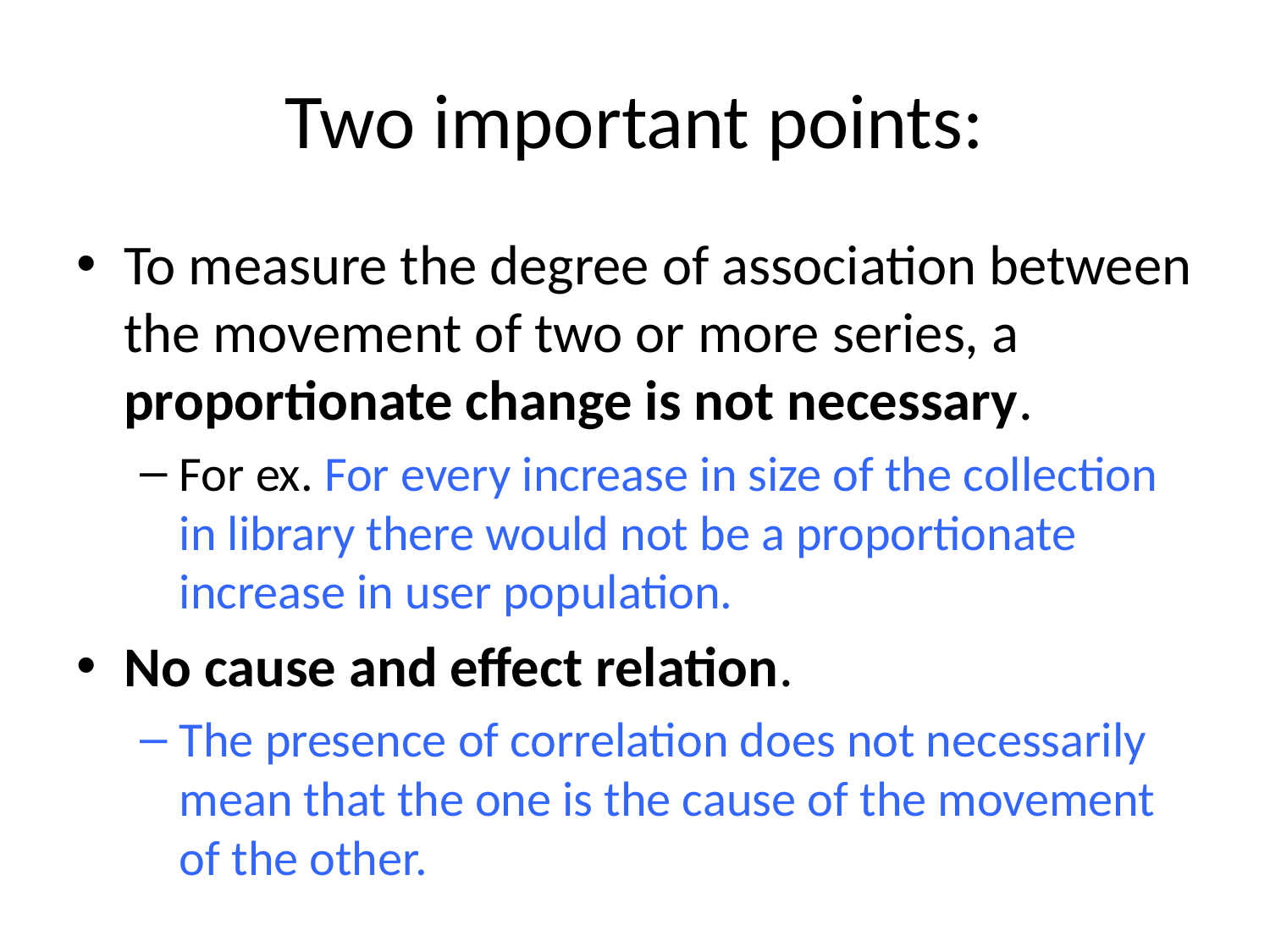

# Two important points:
To measure the degree of association between the movement of two or more series, a proportionate change is not necessary.
For ex. For every increase in size of the collection in library there would not be a proportionate increase in user population.
No cause and effect relation.
The presence of correlation does not necessarily mean that the one is the cause of the movement of the other.